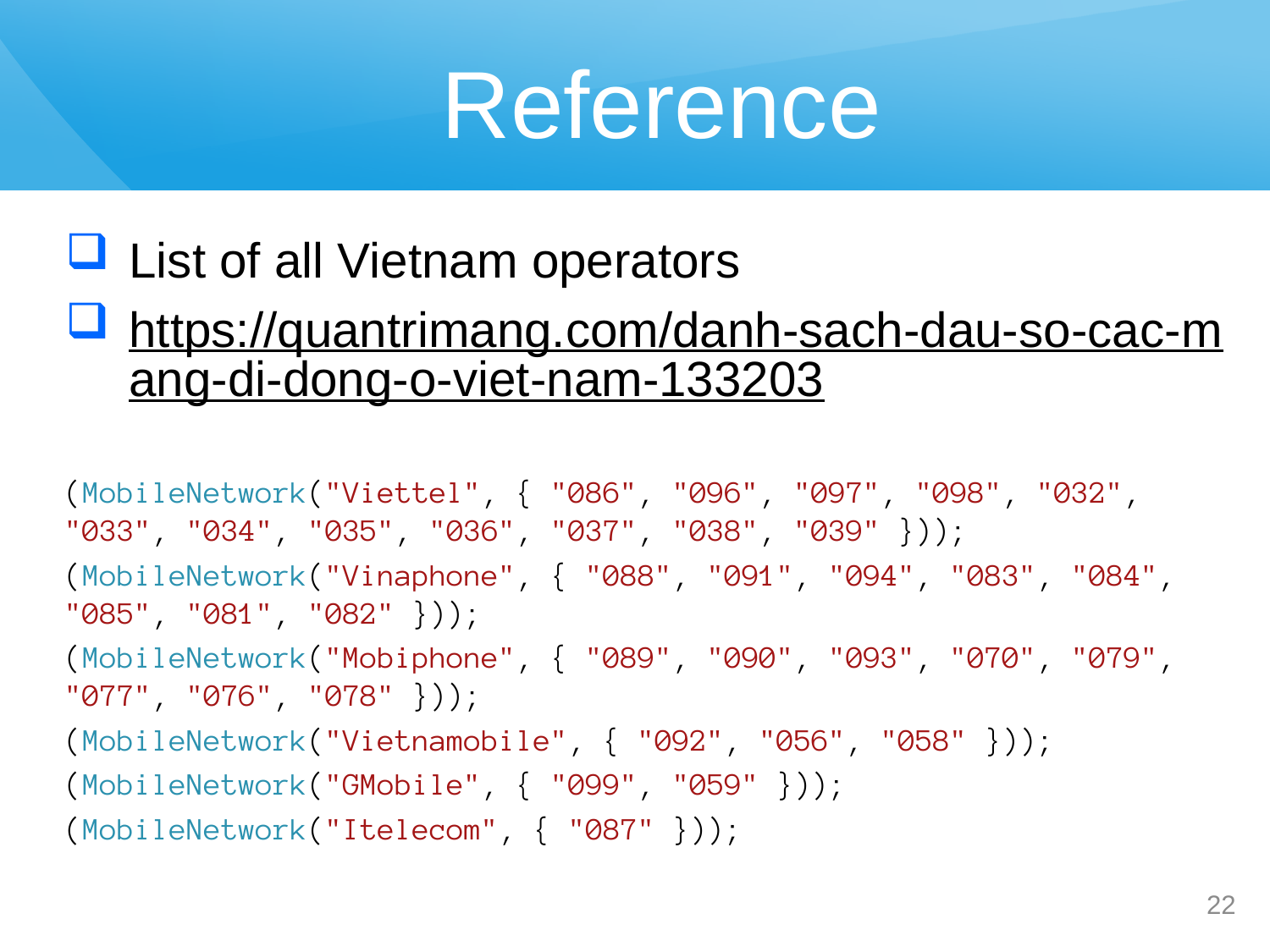

# Reference
List of all Vietnam operators
https://quantrimang.com/danh-sach-dau-so-cac-mang-di-dong-o-viet-nam-133203
(MobileNetwork("Viettel", { "086", "096", "097", "098", "032", "033", "034", "035", "036", "037", "038", "039" }));
(MobileNetwork("Vinaphone", { "088", "091", "094", "083", "084", "085", "081", "082" }));
(MobileNetwork("Mobiphone", { "089", "090", "093", "070", "079", "077", "076", "078" }));
(MobileNetwork("Vietnamobile", { "092", "056", "058" }));
(MobileNetwork("GMobile", { "099", "059" }));
(MobileNetwork("Itelecom", { "087" }));
22